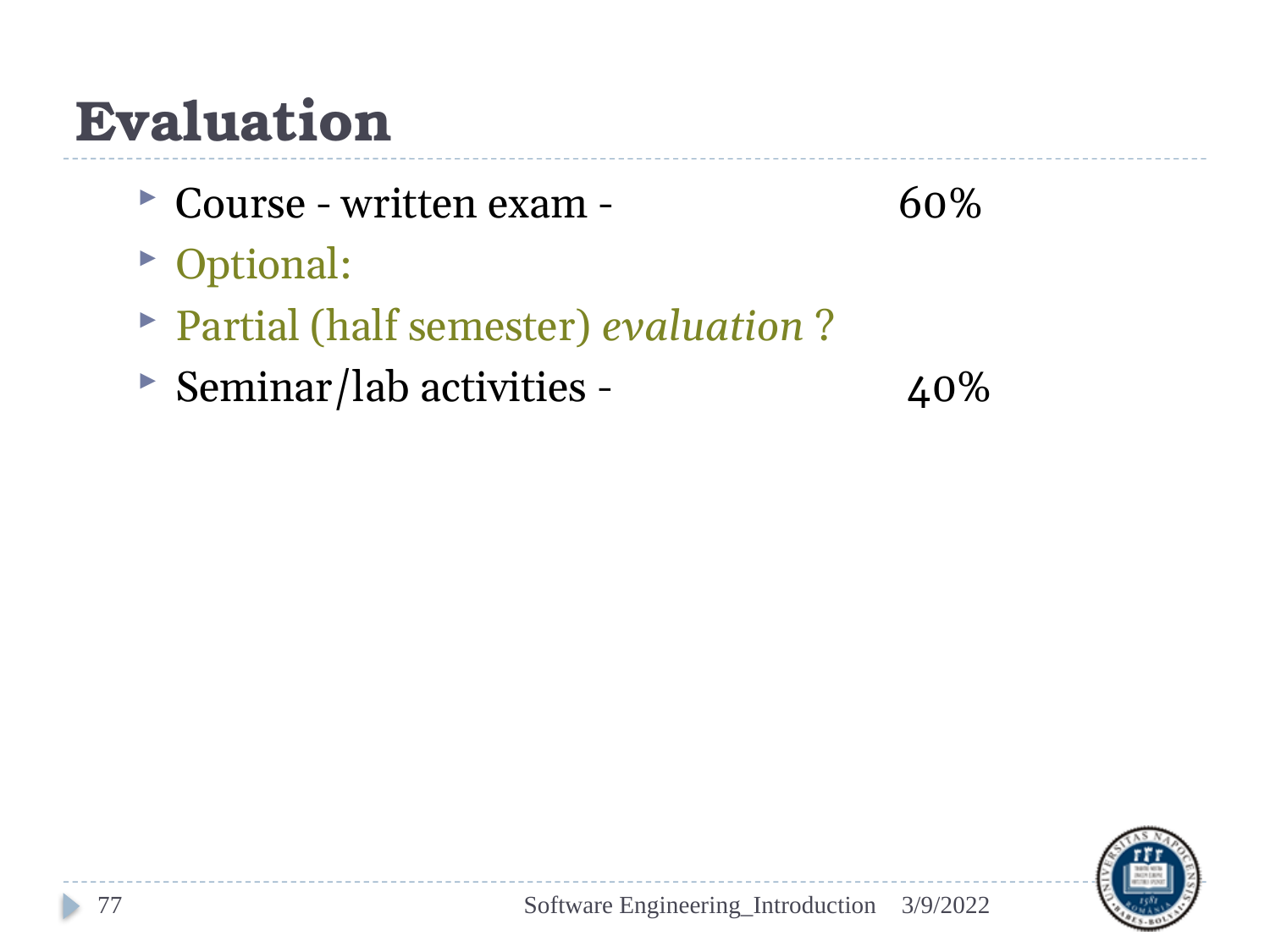

# Evaluation
Course - written exam -                            60%
Optional:
Partial (half semester) evaluation ?
Seminar/lab activities -                             40%

77
Software Engineering_Introduction
3/9/2022